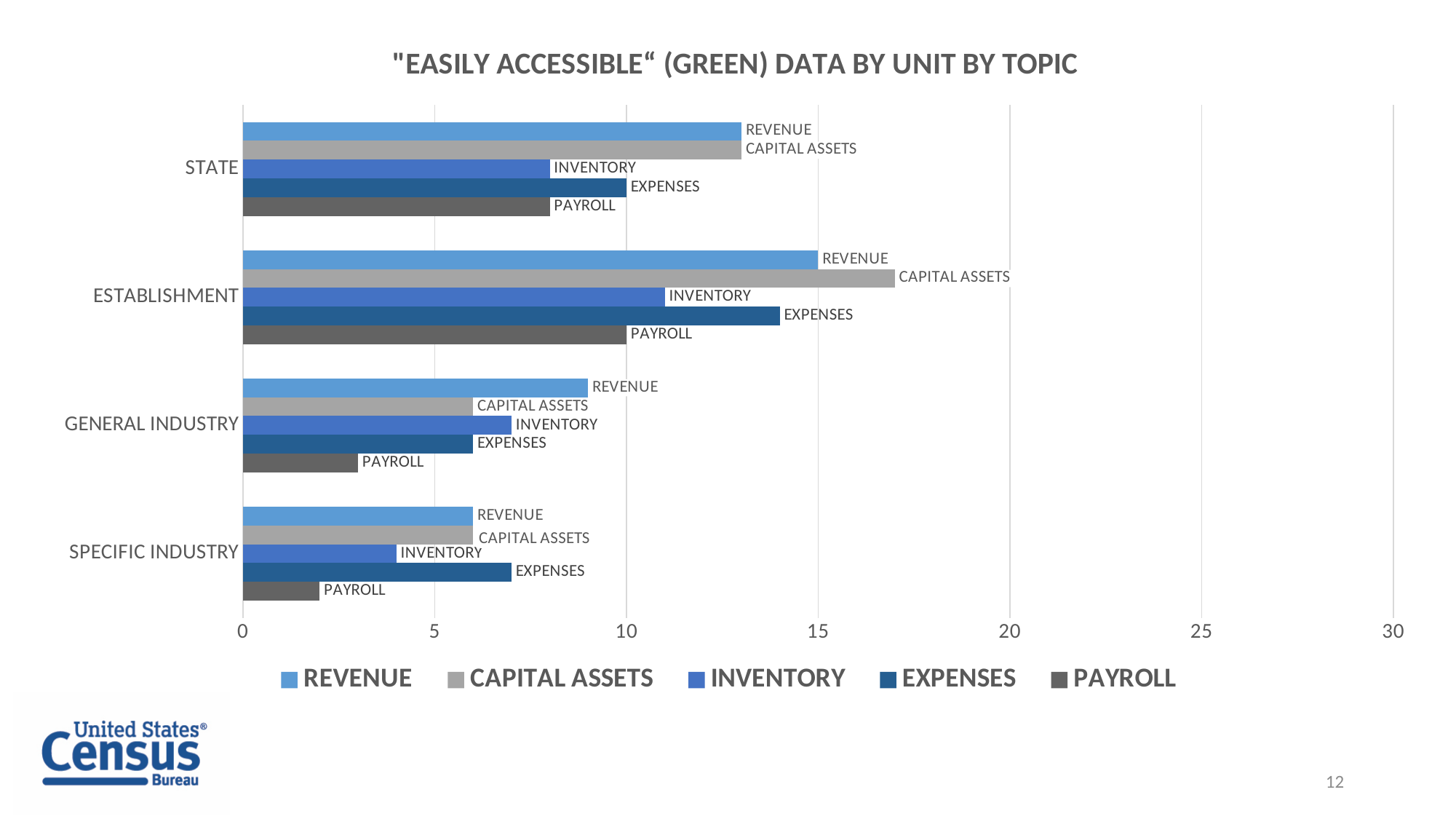

### Chart: "EASILY ACCESSIBLE“ (GREEN) DATA BY UNIT BY TOPIC

| Category | PAYROLL | EXPENSES | INVENTORY | CAPITAL ASSETS | REVENUE |
|---|---|---|---|---|---|
| SPECIFIC INDUSTRY | 2.0 | 7.0 | 4.0 | 6.0 | 6.0 |
| GENERAL INDUSTRY | 3.0 | 6.0 | 7.0 | 6.0 | 9.0 |
| ESTABLISHMENT | 10.0 | 14.0 | 11.0 | 17.0 | 15.0 |
| STATE | 8.0 | 10.0 | 8.0 | 13.0 | 13.0 |
12